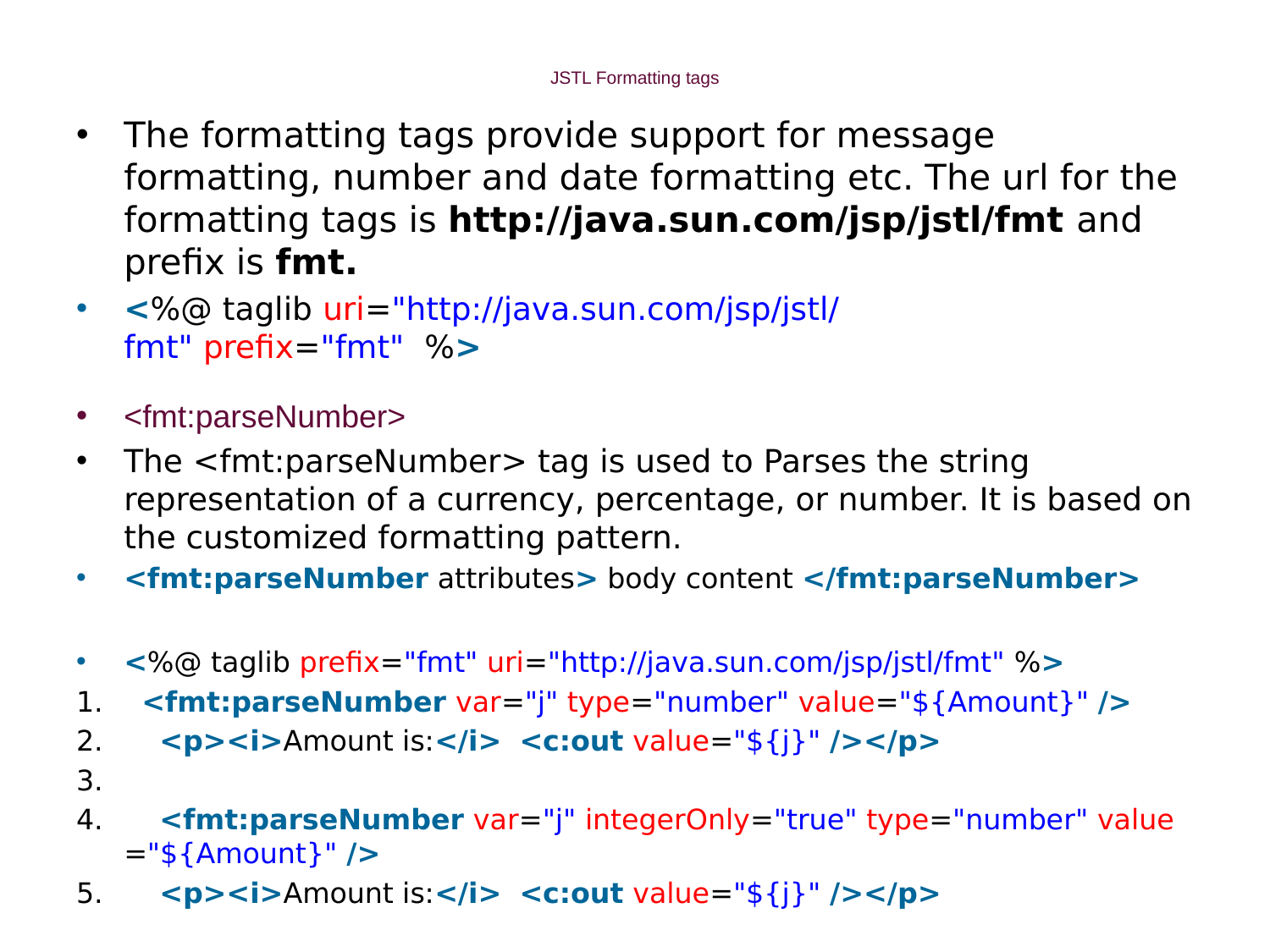

# JSTL Formatting tags
The formatting tags provide support for message formatting, number and date formatting etc. The url for the formatting tags is http://java.sun.com/jsp/jstl/fmt and prefix is fmt.
<%@ taglib uri="http://java.sun.com/jsp/jstl/fmt" prefix="fmt"  %>
<fmt:parseNumber>
The <fmt:parseNumber> tag is used to Parses the string representation of a currency, percentage, or number. It is based on the customized formatting pattern.
<fmt:parseNumber attributes> body content </fmt:parseNumber>

<%@ taglib prefix="fmt" uri="http://java.sun.com/jsp/jstl/fmt" %>
  <fmt:parseNumber var="j" type="number" value="${Amount}" />
    <p><i>Amount is:</i>  <c:out value="${j}" /></p>

    <fmt:parseNumber var="j" integerOnly="true" type="number" value="${Amount}" />
    <p><i>Amount is:</i>  <c:out value="${j}" /></p>